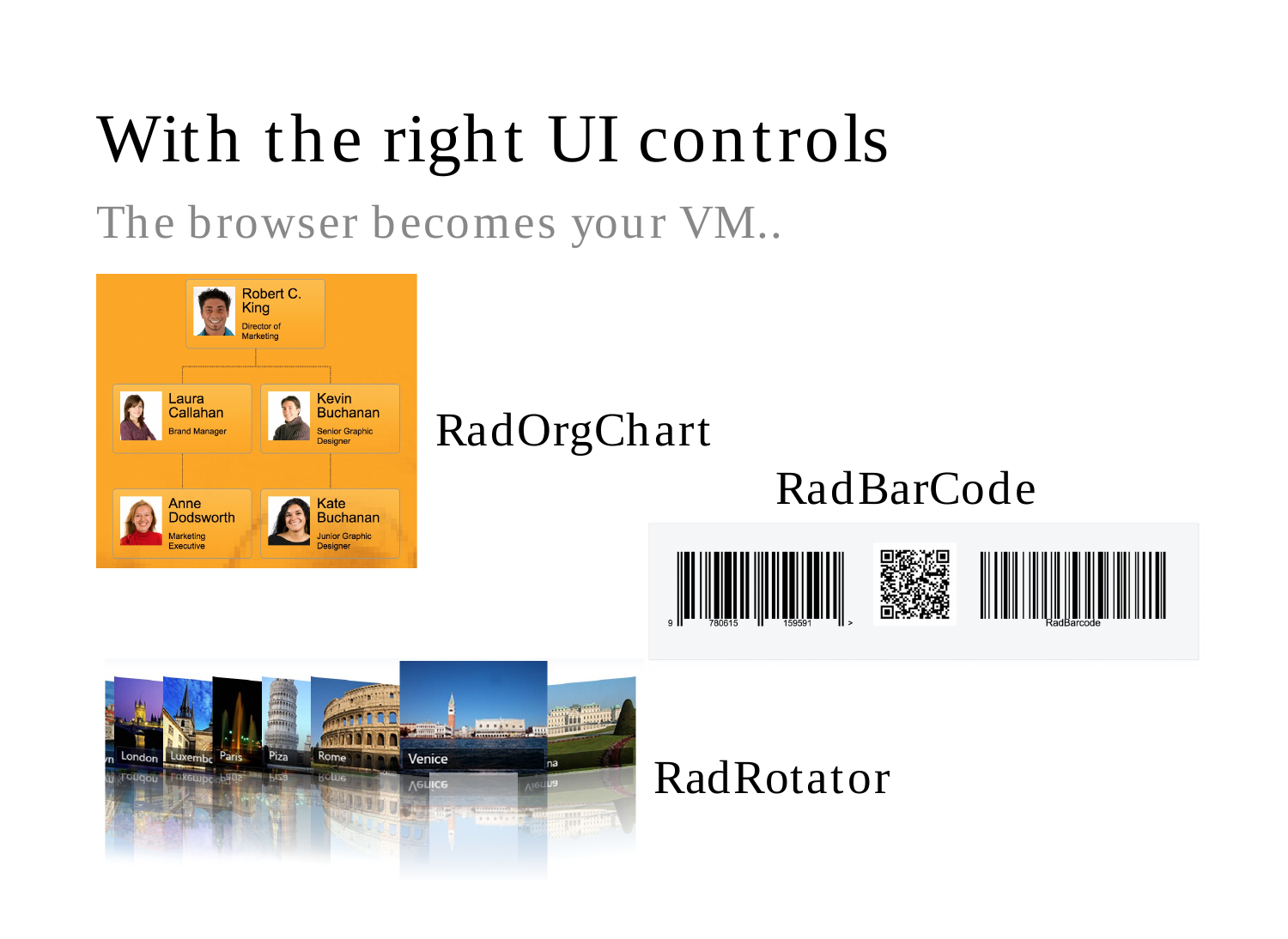

# With the right UI controls
The browser becomes your VM..

RadOrgChart
RadBarCode

RadRotator